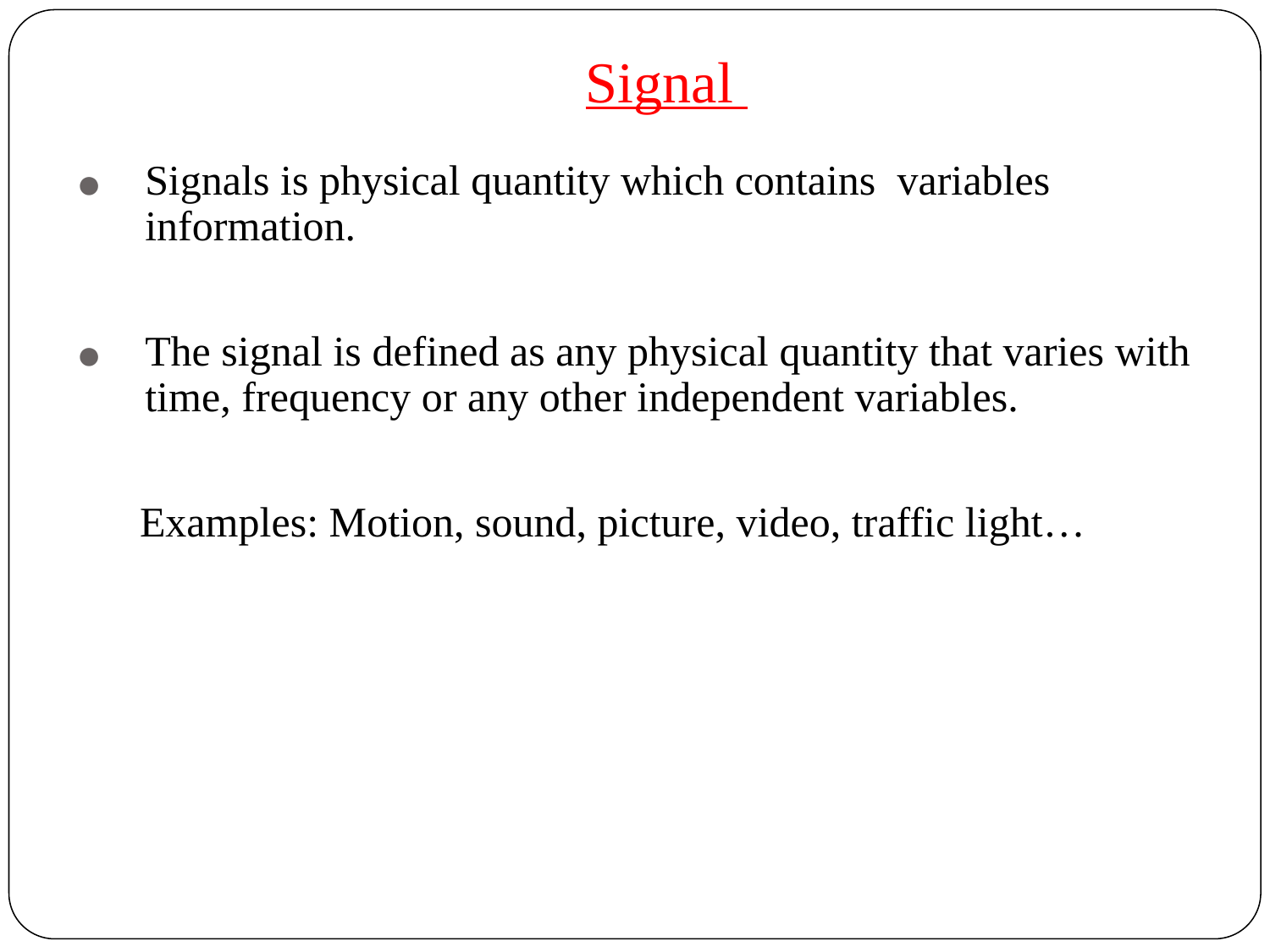

# Signal
Signals is physical quantity which contains  variables information.

The signal is defined as any physical quantity that varies with time, frequency or any other independent variables.

Examples: Motion, sound, picture, video, traffic light…